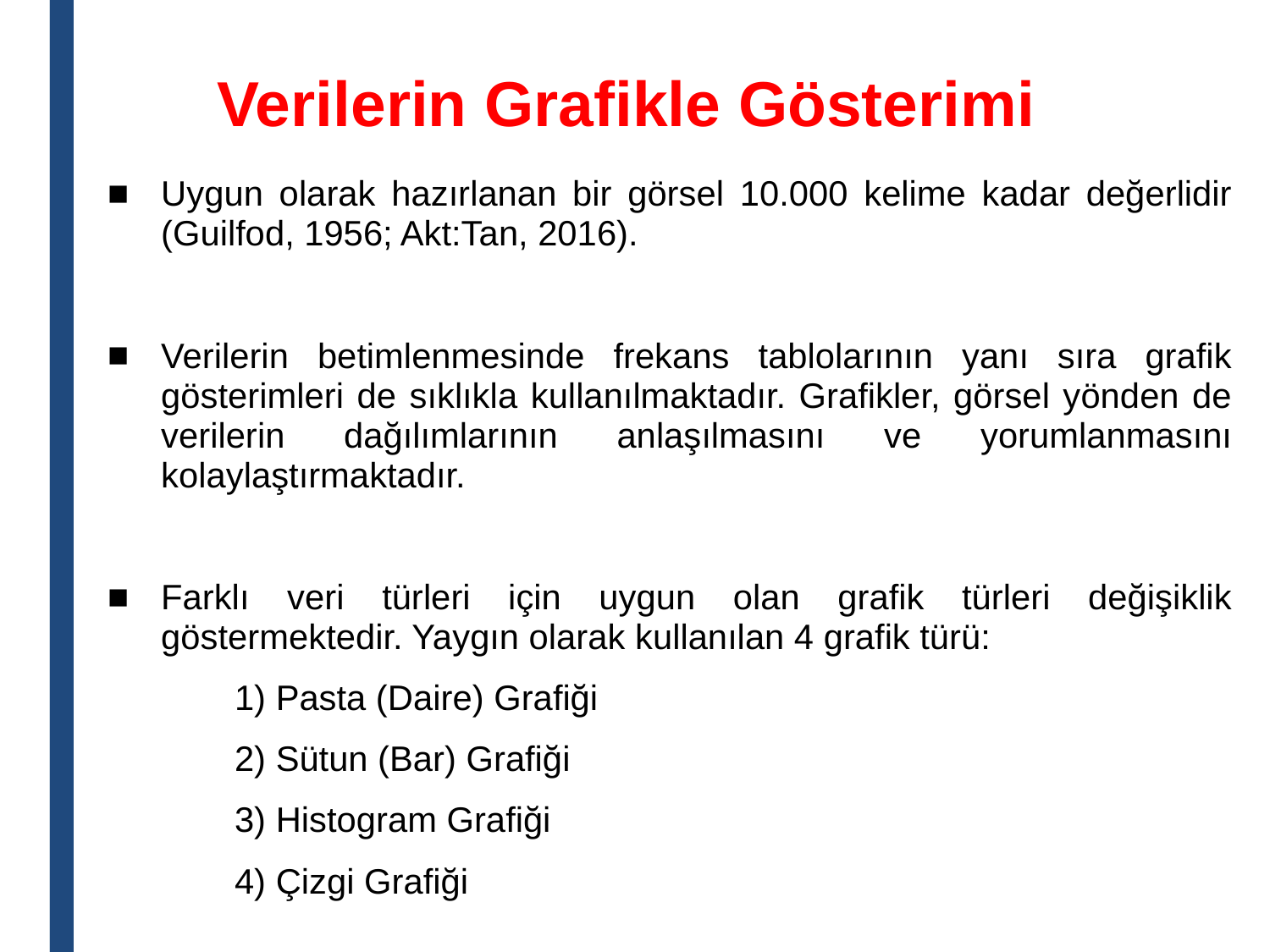

Verilerin Grafikle Gösterimi
Uygun olarak hazırlanan bir görsel 10.000 kelime kadar değerlidir (Guilfod, 1956; Akt:Tan, 2016).

Verilerin betimlenmesinde frekans tablolarının yanı sıra grafik gösterimleri de sıklıkla kullanılmaktadır. Grafikler, görsel yönden de verilerin dağılımlarının anlaşılmasını ve yorumlanmasını kolaylaştırmaktadır.

Farklı veri türleri için uygun olan grafik türleri değişiklik göstermektedir. Yaygın olarak kullanılan 4 grafik türü:
	1) Pasta (Daire) Grafiği
	2) Sütun (Bar) Grafiği
	3) Histogram Grafiği
	4) Çizgi Grafiği